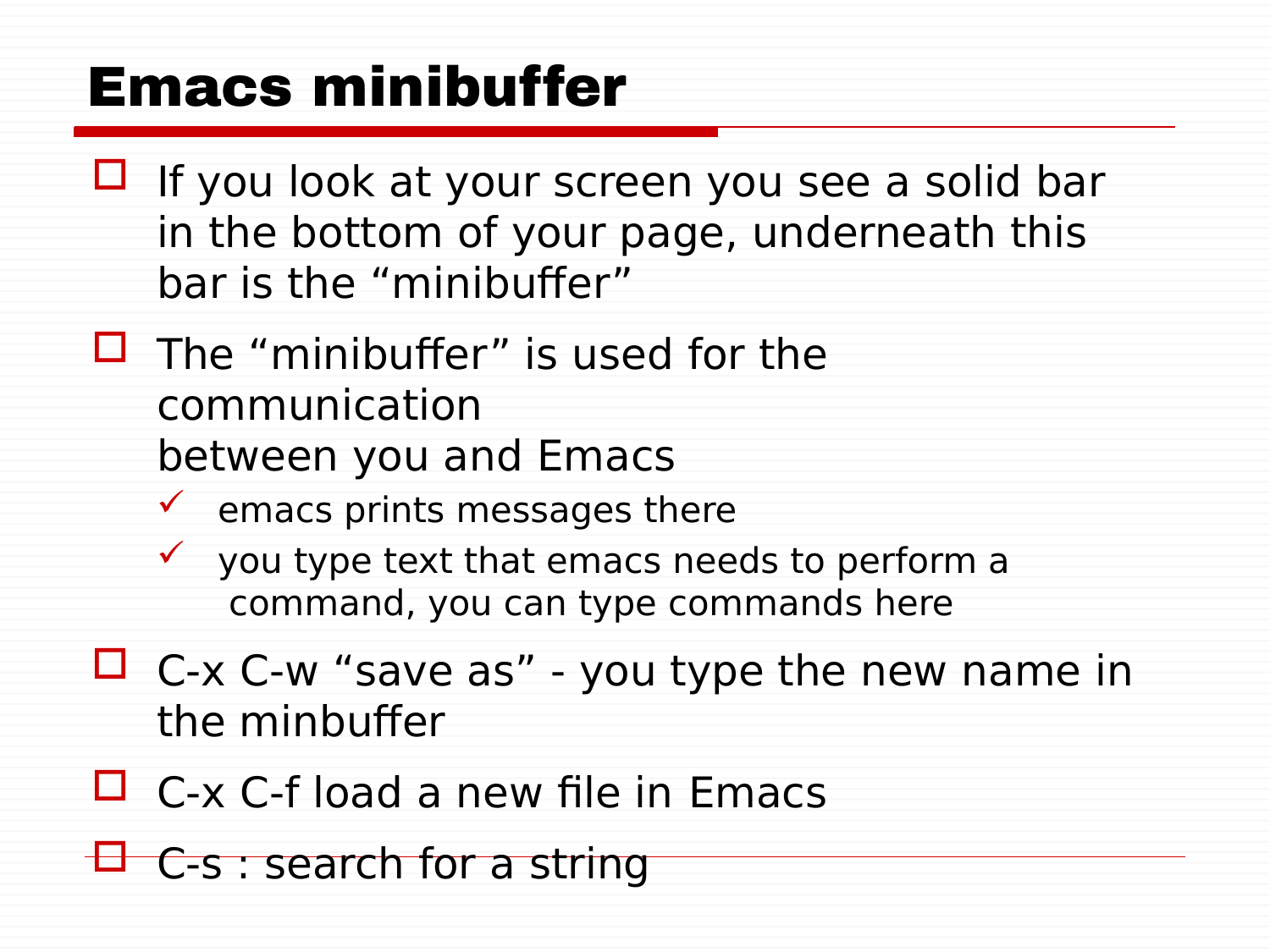

# Emacs minibuffer

If you look at your screen you see a solid bar  in the bottom of your page, underneath this  bar is the “minibuffer”
The “minibuffer” is used for the communication
between you and Emacs
emacs prints messages there
you type text that emacs needs to perform a  command, you can type commands here
C-x C-w “save as” - you type the new name in  the minbuffer
C-x C-f load a new file in Emacs
C-s : search for a string